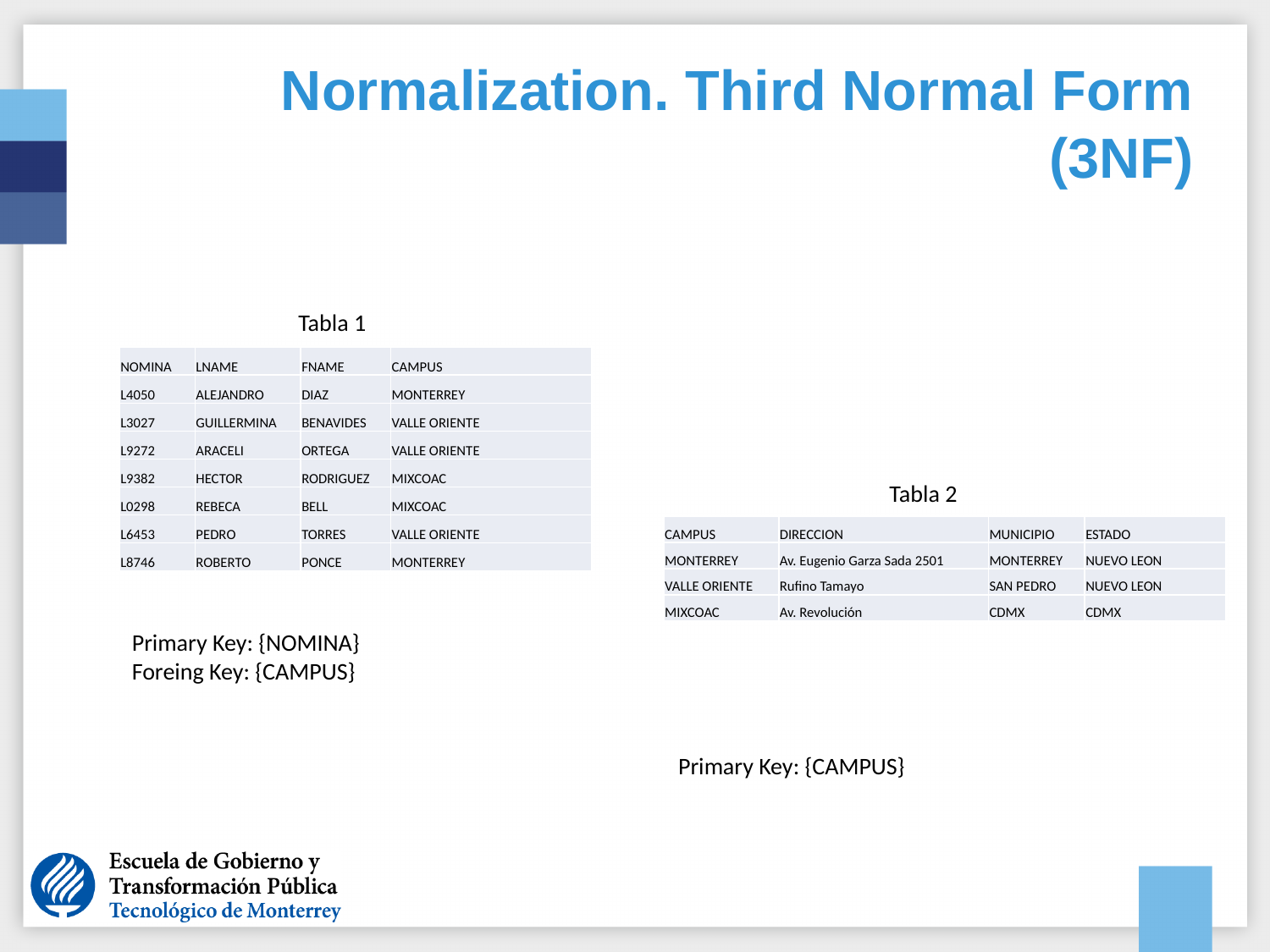

# Normalization. Third Normal Form (3NF)
Tabla 1
| NOMINA | LNAME | FNAME | CAMPUS |
| --- | --- | --- | --- |
| L4050 | ALEJANDRO | DIAZ | MONTERREY |
| L3027 | GUILLERMINA | BENAVIDES | VALLE ORIENTE |
| L9272 | ARACELI | ORTEGA | VALLE ORIENTE |
| L9382 | HECTOR | RODRIGUEZ | MIXCOAC |
| L0298 | REBECA | BELL | MIXCOAC |
| L6453 | PEDRO | TORRES | VALLE ORIENTE |
| L8746 | ROBERTO | PONCE | MONTERREY |
Tabla 2
| CAMPUS | DIRECCION | MUNICIPIO | ESTADO |
| --- | --- | --- | --- |
| MONTERREY | Av. Eugenio Garza Sada 2501 | MONTERREY | NUEVO LEON |
| VALLE ORIENTE | Rufino Tamayo | SAN PEDRO | NUEVO LEON |
| MIXCOAC | Av. Revolución | CDMX | CDMX |
Primary Key: {NOMINA}
Foreing Key: {CAMPUS}
Primary Key: {CAMPUS}